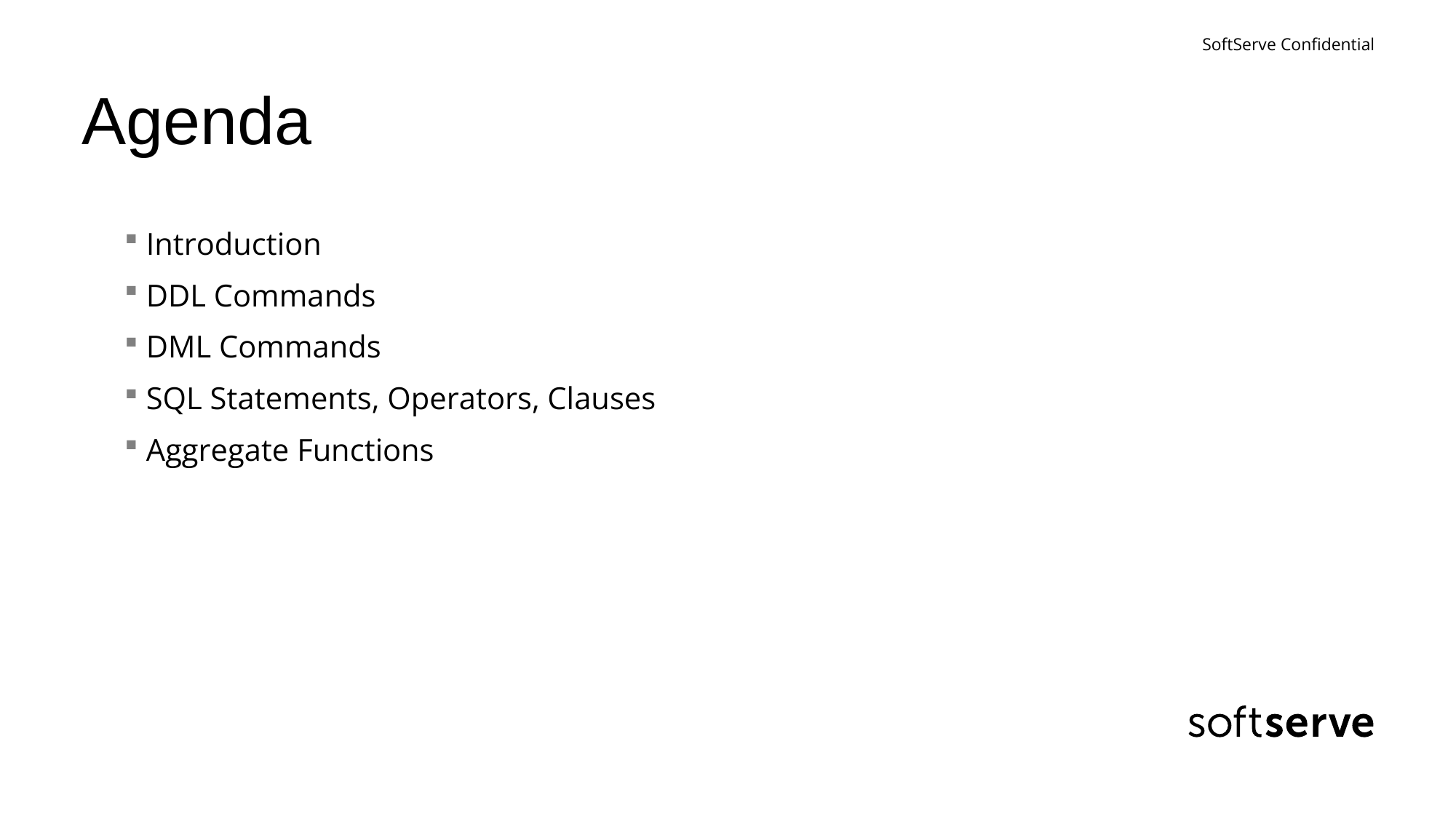

# Agenda
 Introduction
 DDL Commands
 DML Commands
 SQL Statements, Operators, Clauses
 Aggregate Functions